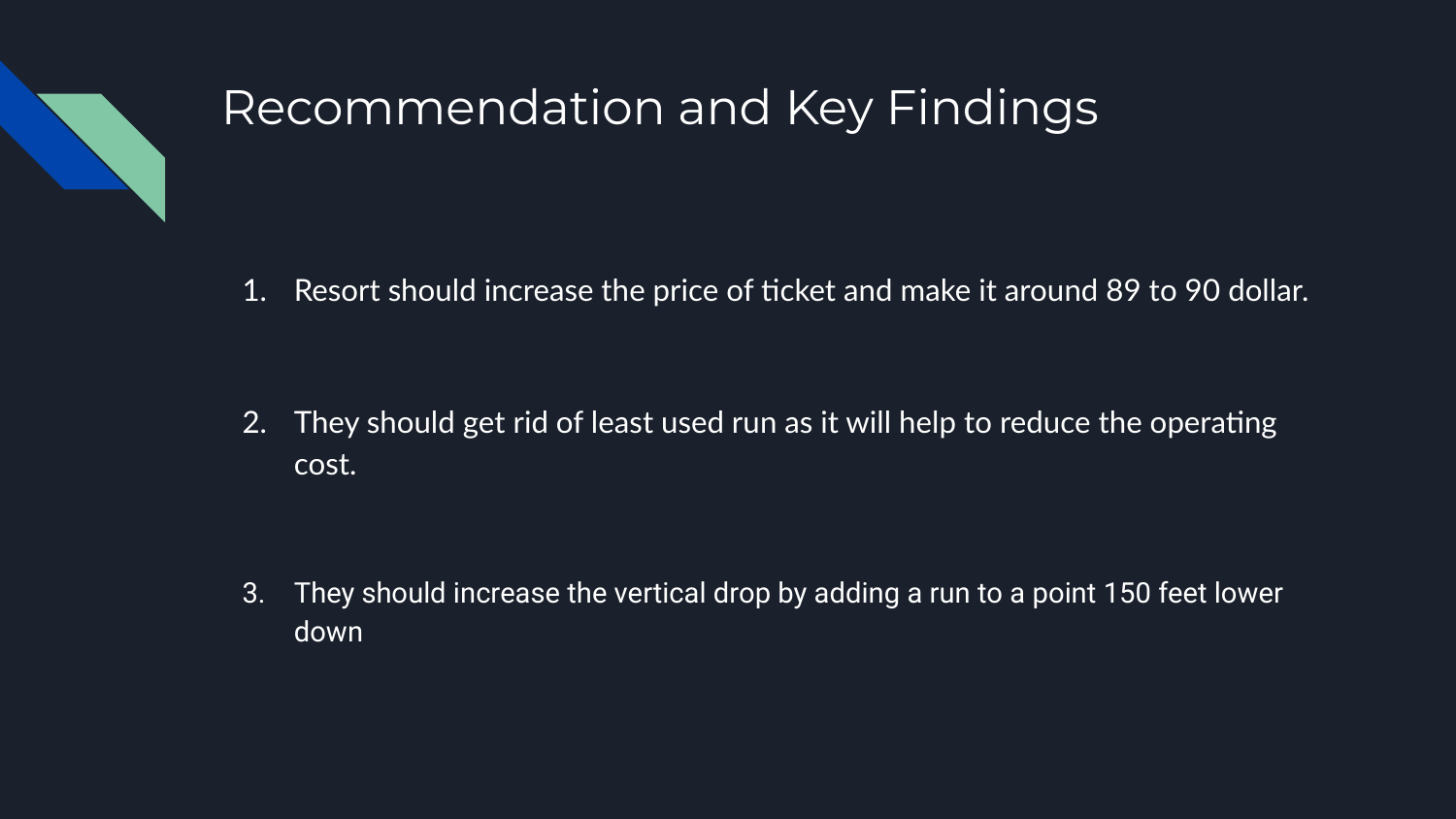

# Recommendation and Key Findings
Resort should increase the price of ticket and make it around 89 to 90 dollar.

They should get rid of least used run as it will help to reduce the operating cost.

They should increase the vertical drop by adding a run to a point 150 feet lower down